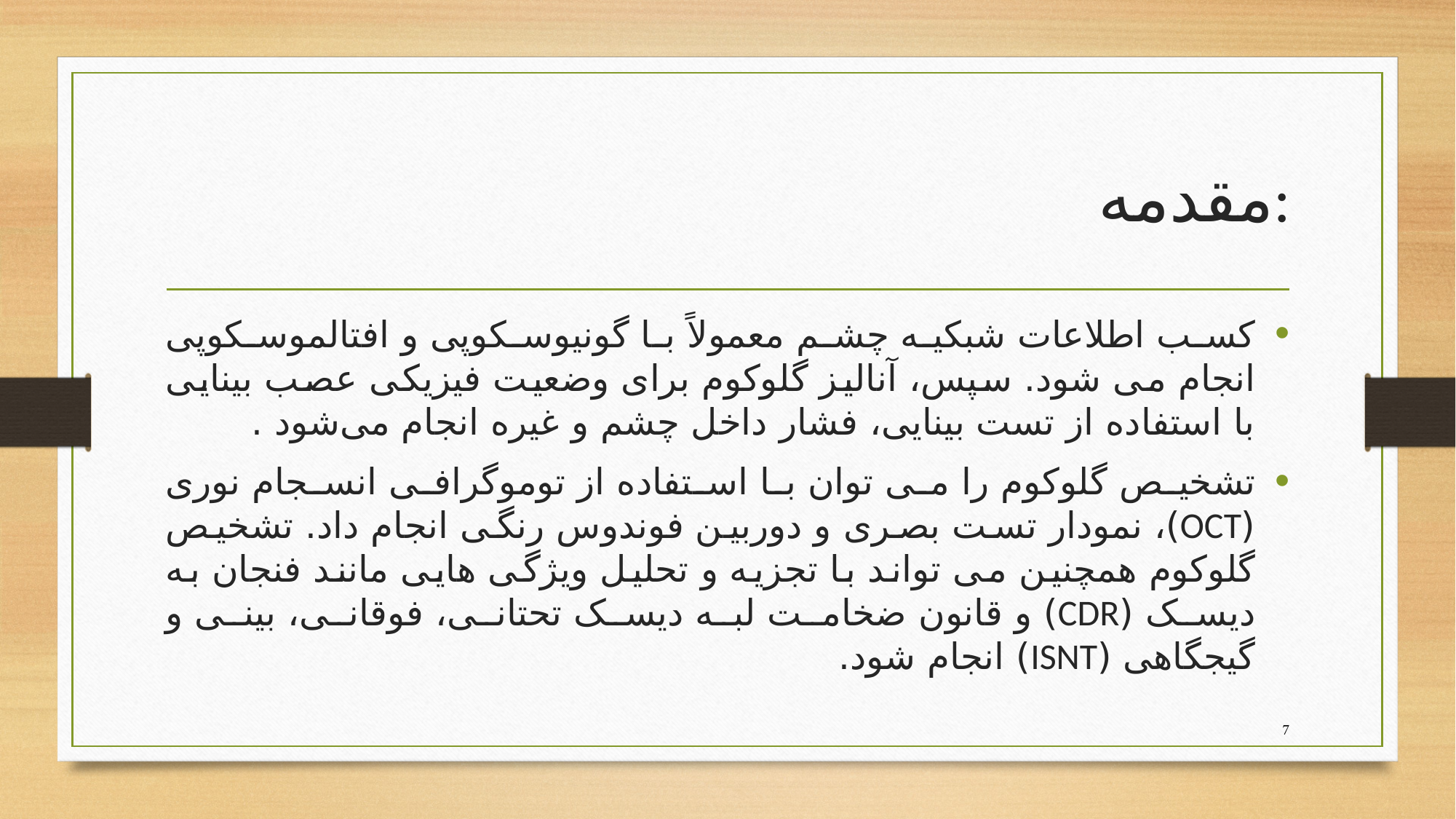

# مقدمه:
کسب اطلاعات شبکیه چشم معمولاً با گونیوسکوپی و افتالموسکوپی انجام می شود. سپس، آنالیز گلوکوم برای وضعیت فیزیکی عصب بینایی با استفاده از تست بینایی، فشار داخل چشم و غیره انجام می‌شود .
تشخیص گلوکوم را می توان با استفاده از توموگرافی انسجام نوری (OCT)، نمودار تست بصری و دوربین فوندوس رنگی انجام داد. تشخیص گلوکوم همچنین می تواند با تجزیه و تحلیل ویژگی هایی مانند فنجان به دیسک (CDR) و قانون ضخامت لبه دیسک تحتانی، فوقانی، بینی و گیجگاهی (ISNT) انجام شود.

7